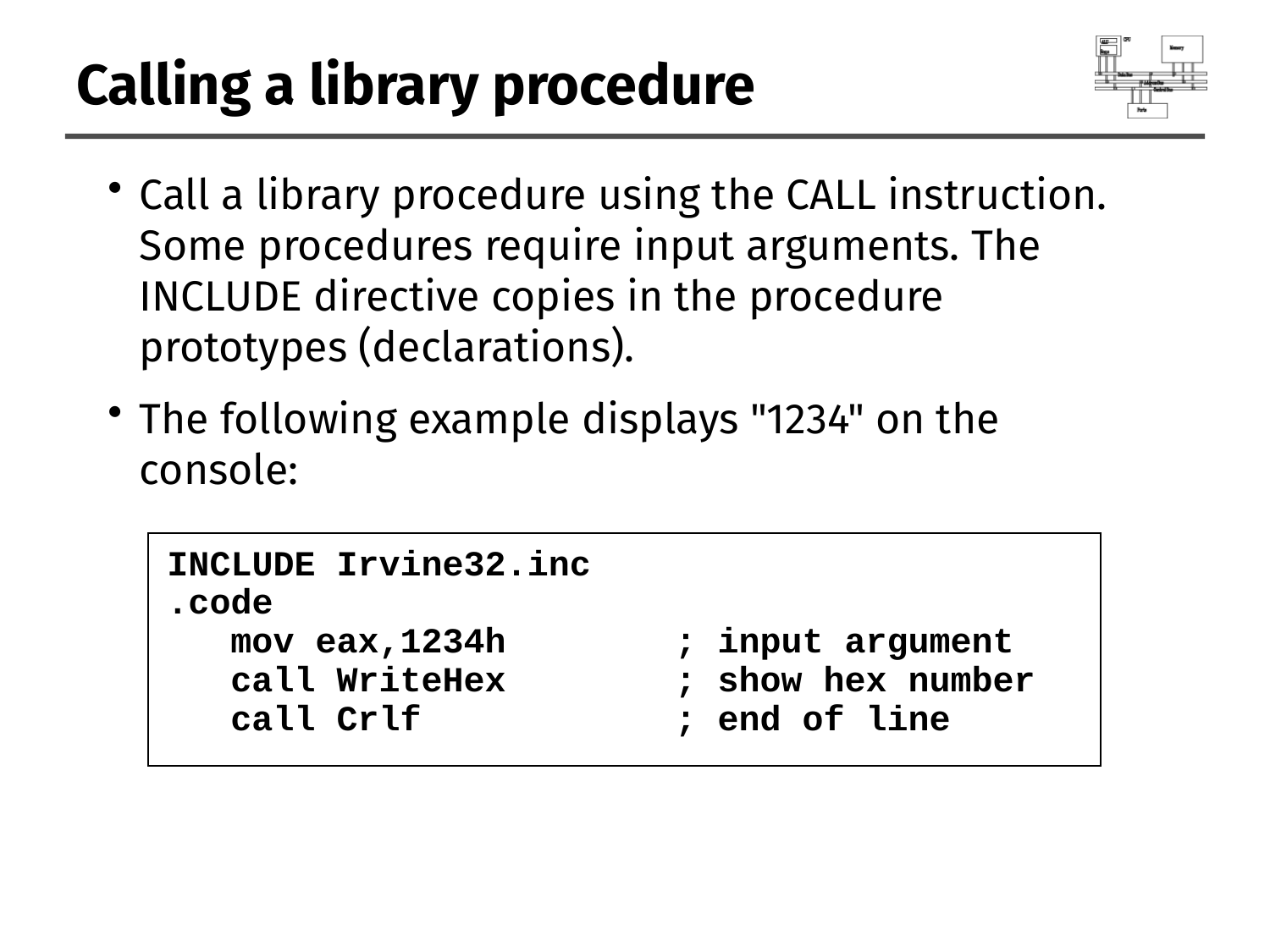

# Calling a library procedure
Call a library procedure using the CALL instruction. Some procedures require input arguments. The INCLUDE directive copies in the procedure prototypes (declarations).
The following example displays "1234" on the console:
INCLUDE Irvine32.inc
.code
	mov eax,1234h	; input argument
	call WriteHex	; show hex number
	call Crlf	; end of line